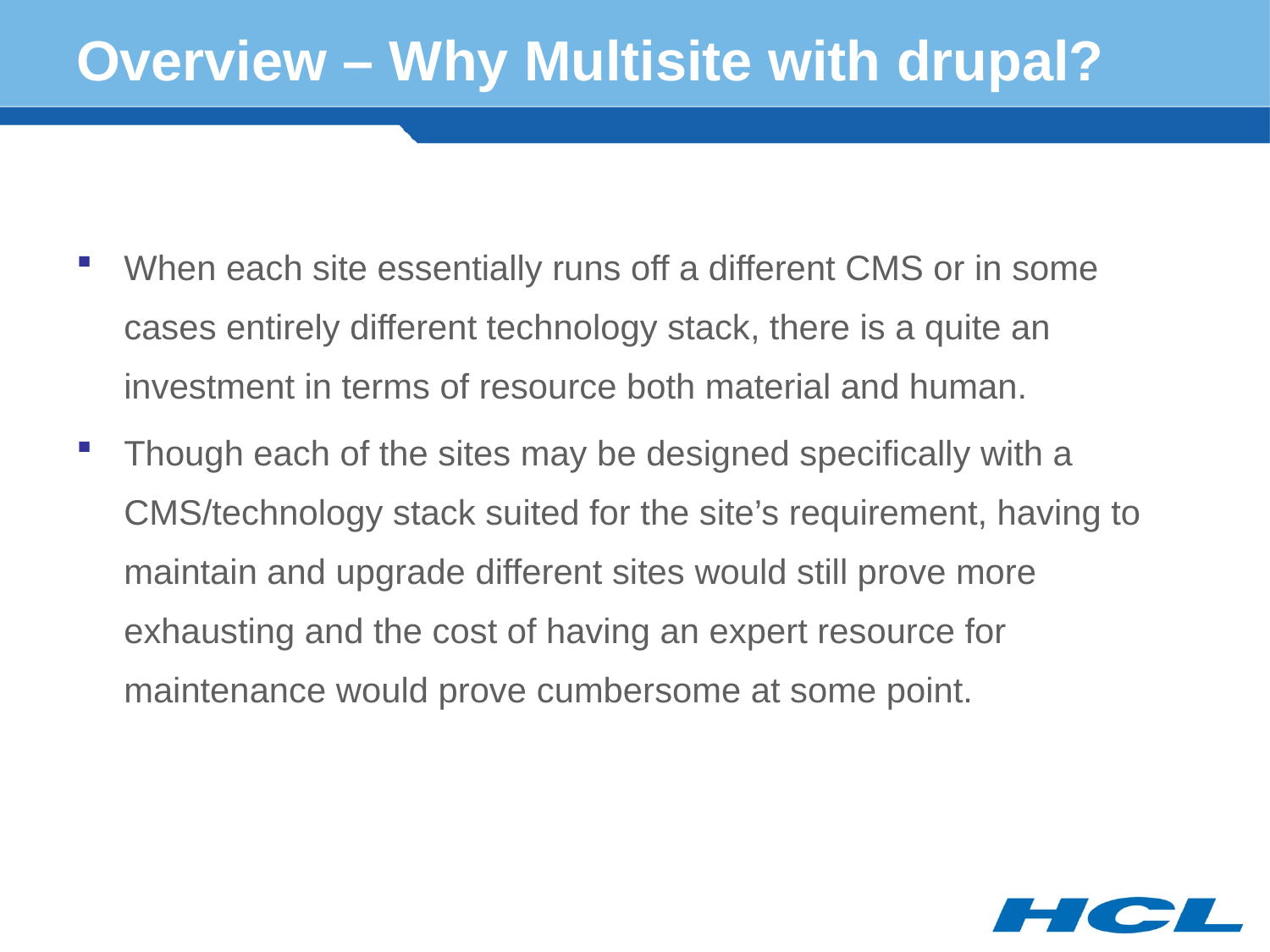

# Overview – Why Multisite with drupal?
When each site essentially runs off a different CMS or in some cases entirely different technology stack, there is a quite an investment in terms of resource both material and human.
Though each of the sites may be designed specifically with a CMS/technology stack suited for the site’s requirement, having to maintain and upgrade different sites would still prove more exhausting and the cost of having an expert resource for maintenance would prove cumbersome at some point.